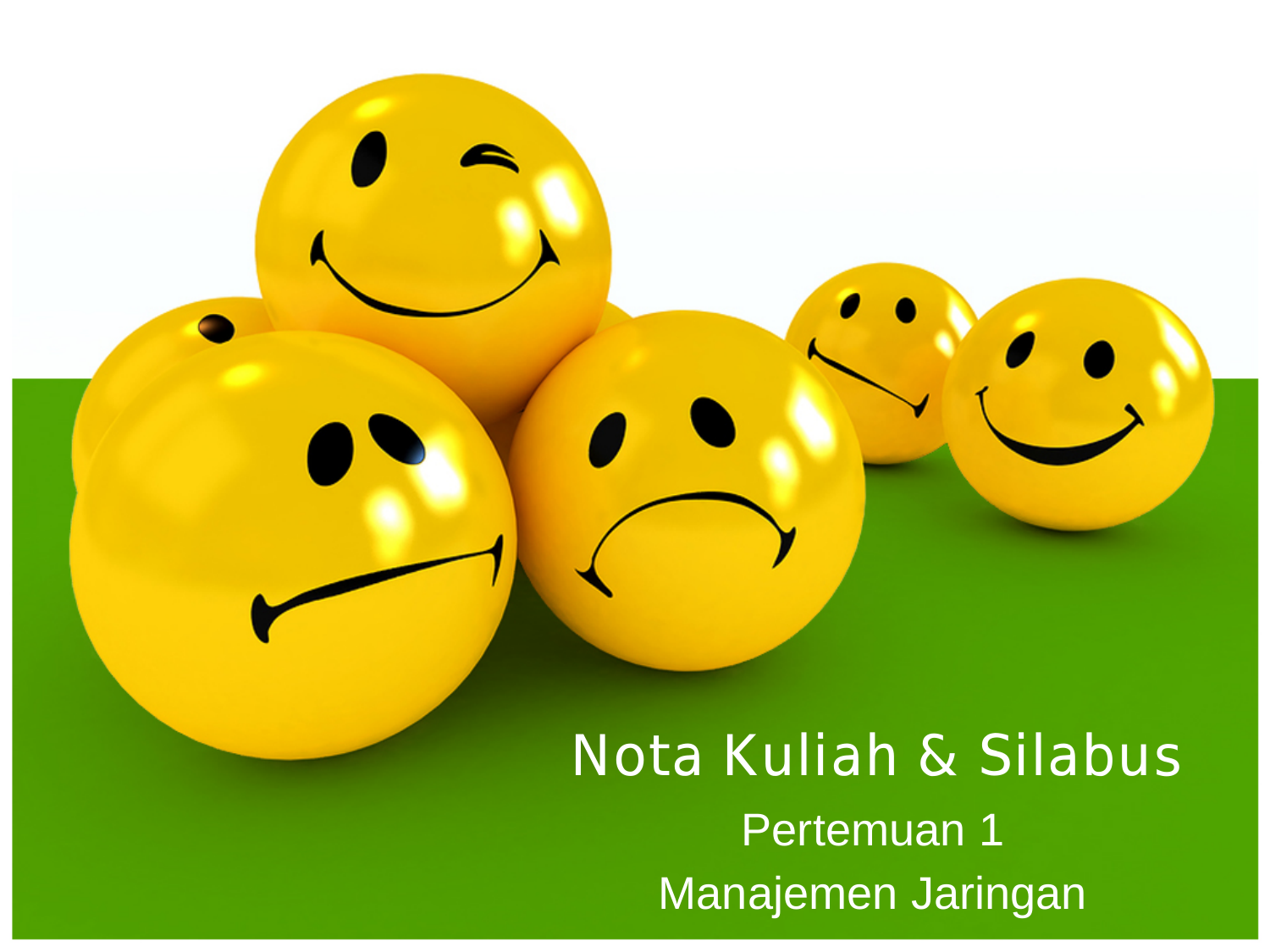

Nota Kuliah & Silabus
Pertemuan 1
Manajemen Jaringan